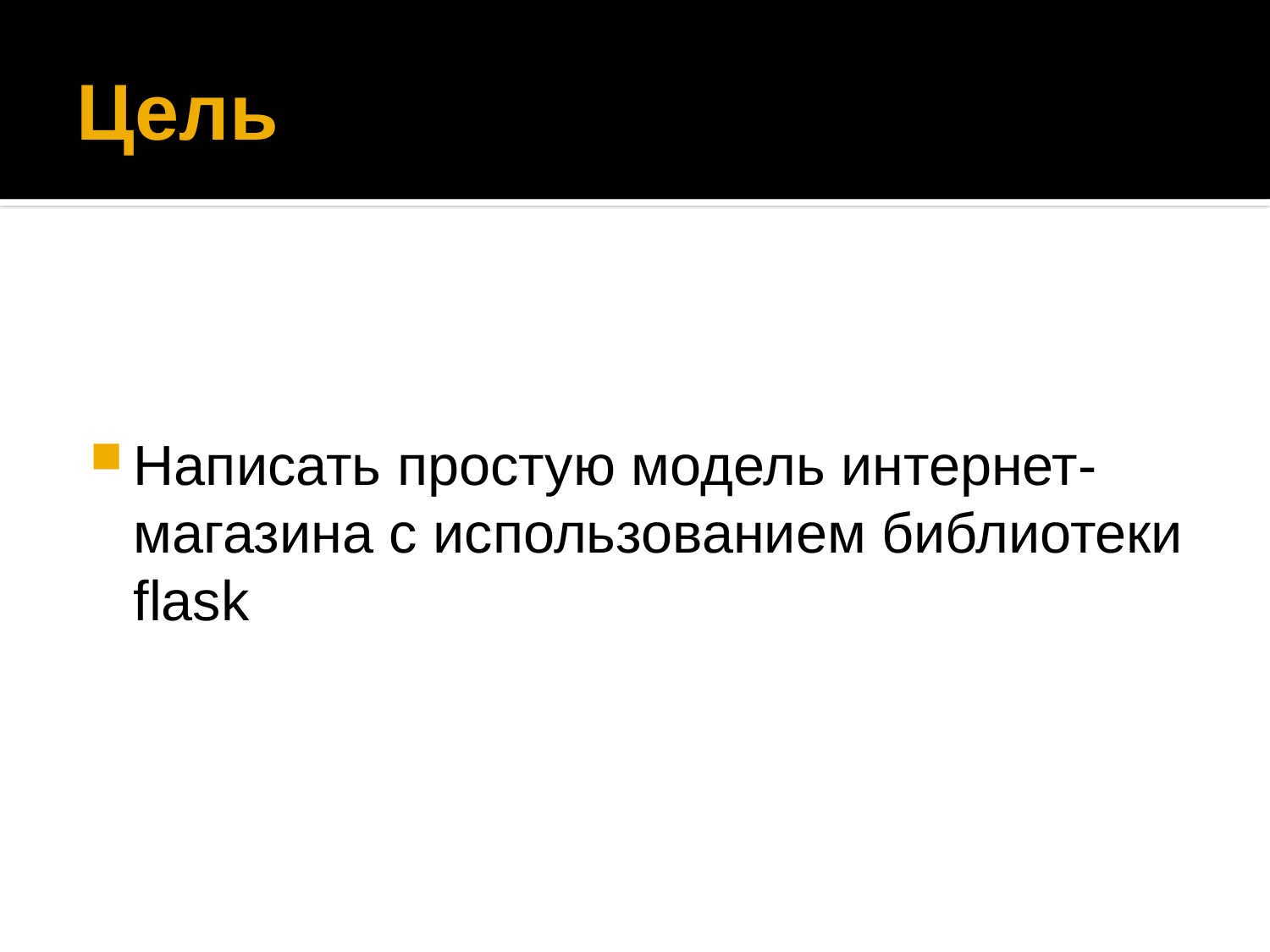

# Цель
Написать простую модель интернет-магазина с использованием библиотеки flask